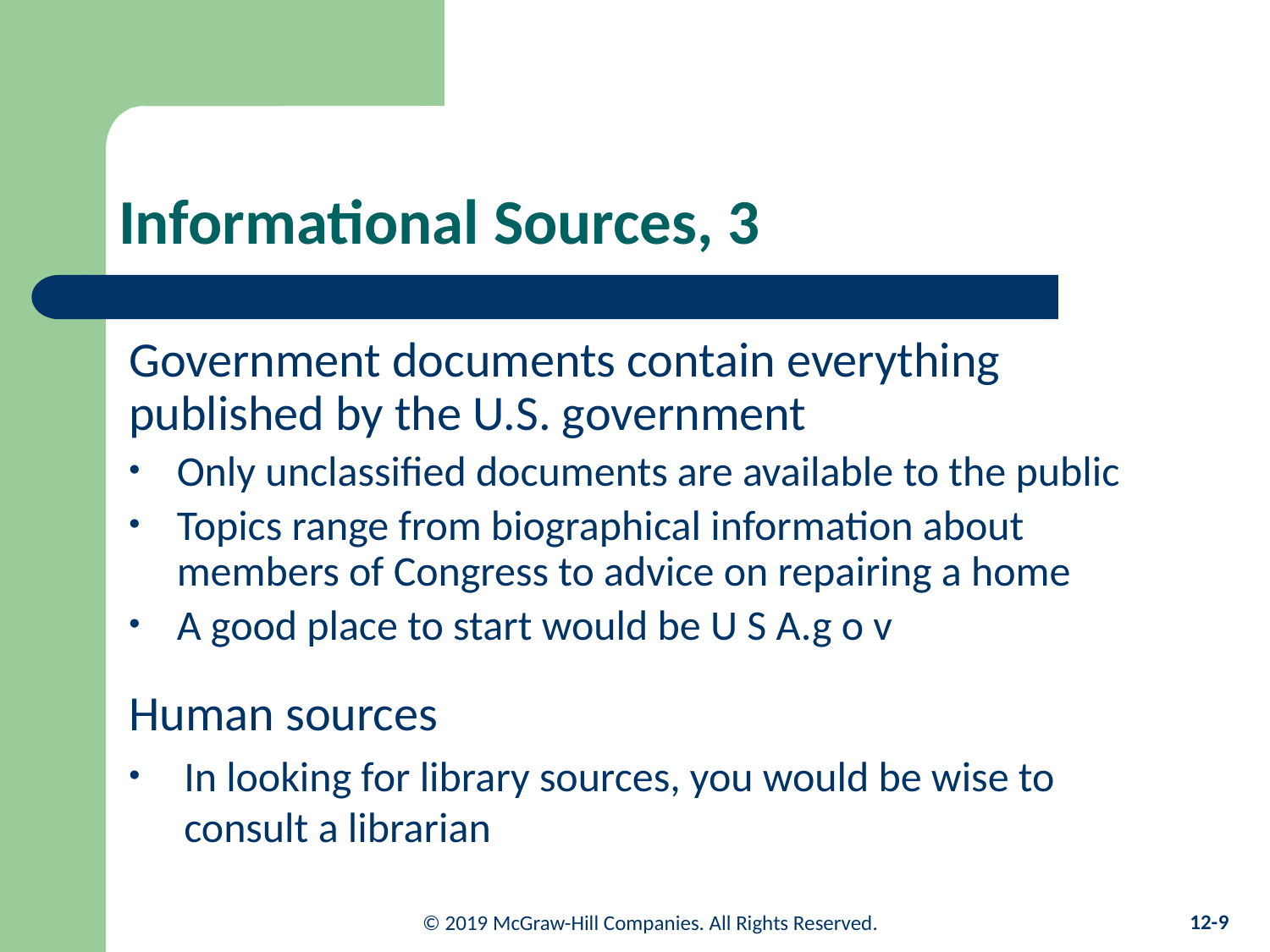

# Informational Sources, 3
Government documents contain everything published by the U.S. government
Only unclassified documents are available to the public
Topics range from biographical information about members of Congress to advice on repairing a home
A good place to start would be U S A.g o v

Human sources
In looking for library sources, you would be wise to consult a librarian